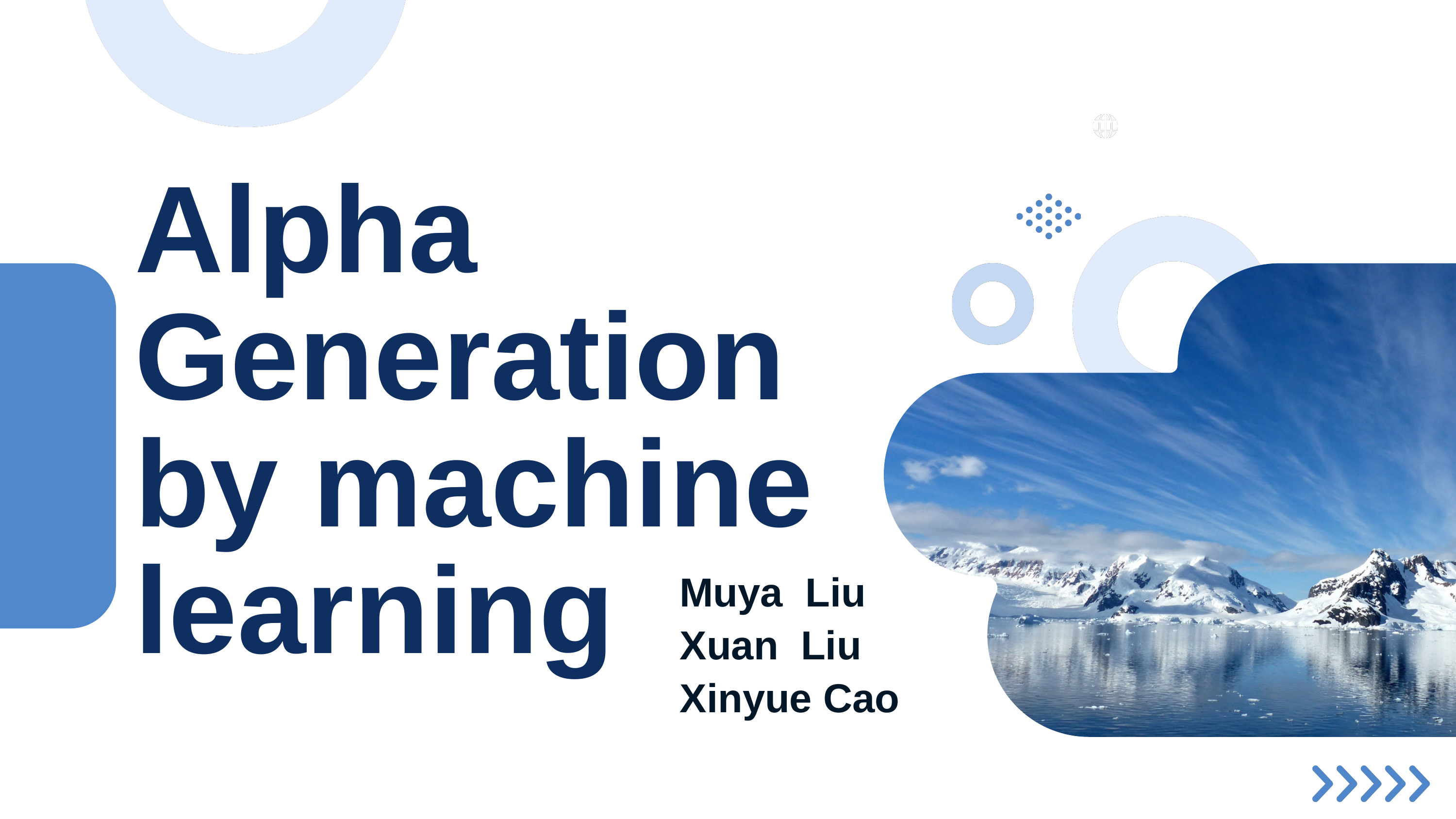

www、、.reallygreatsite.com

Alpha Generation
by machine learning

Muya  Liu
Xuan  Liu
Xinyue Cao